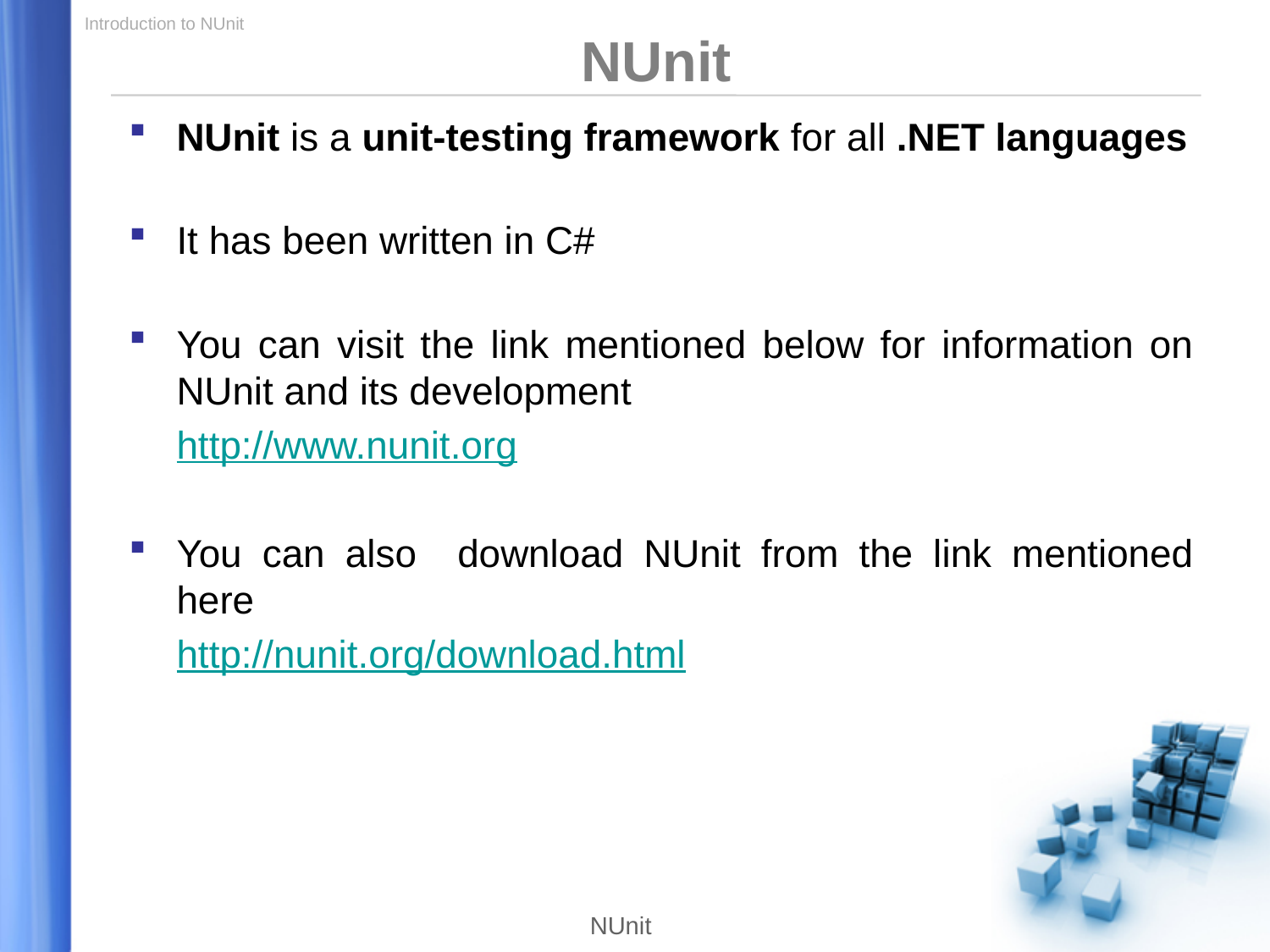

NUnit
NUnit is a unit-testing framework for all .NET languages

It has been written in C#

You can visit the link mentioned below for information on NUnit and its development
	http://www.nunit.org

You can also  download NUnit from the link mentioned here
	http://nunit.org/download.html